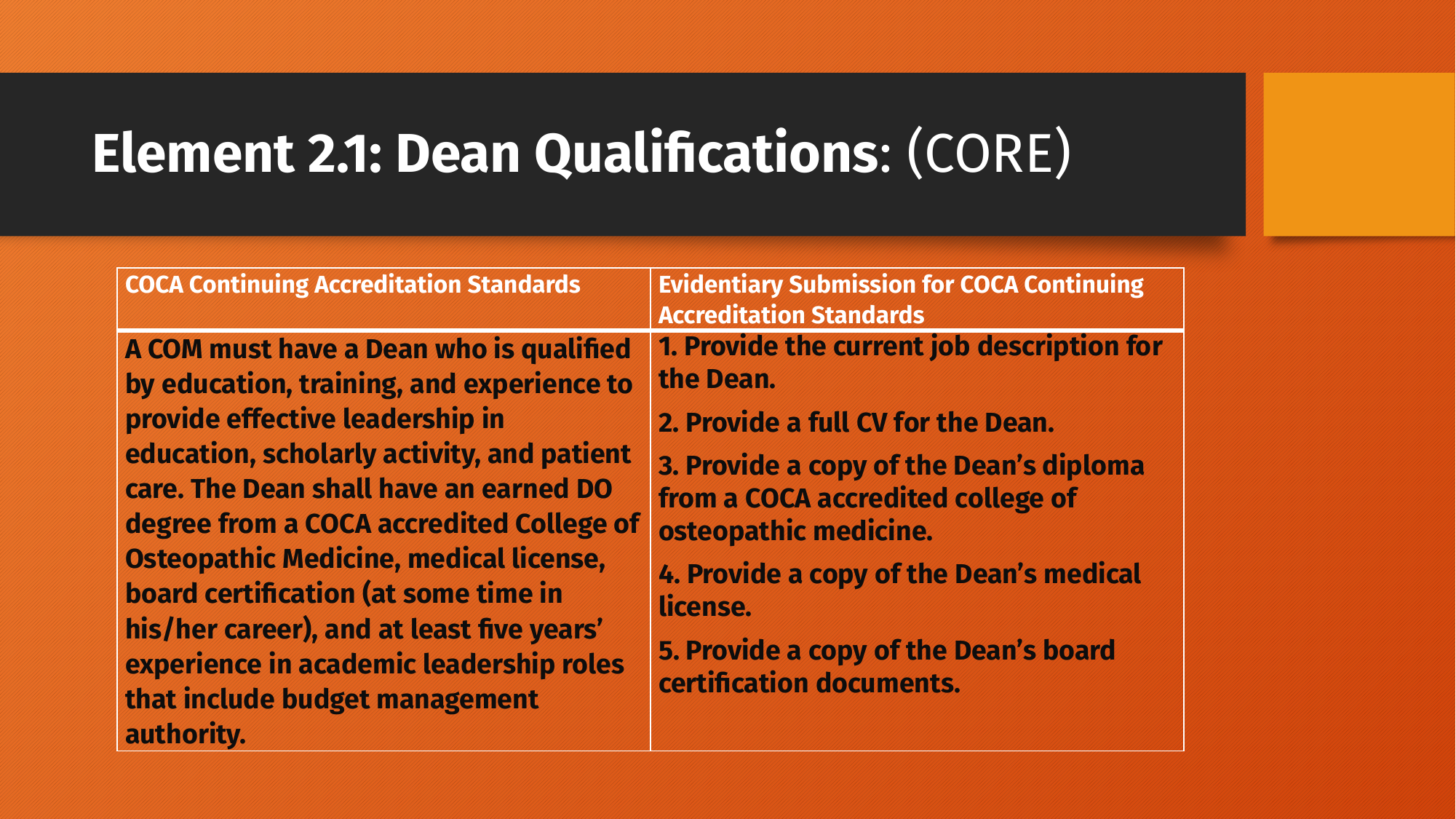

# Element 2.1: Dean Qualifications: (CORE)
| COCA Continuing Accreditation Standards | Evidentiary Submission for COCA Continuing Accreditation Standards |
| --- | --- |
| A COM must have a Dean who is qualified by education, training, and experience to provide effective leadership in education, scholarly activity, and patient care. The Dean shall have an earned DO degree from a COCA accredited College of Osteopathic Medicine, medical license, board certification (at some time in his/her career), and at least five years’ experience in academic leadership roles that include budget management authority. | 1. Provide the current job description for the Dean. 2. Provide a full CV for the Dean. 3. Provide a copy of the Dean’s diploma from a COCA accredited college of osteopathic medicine. 4. Provide a copy of the Dean’s medical license. 5. Provide a copy of the Dean’s board certification documents. |